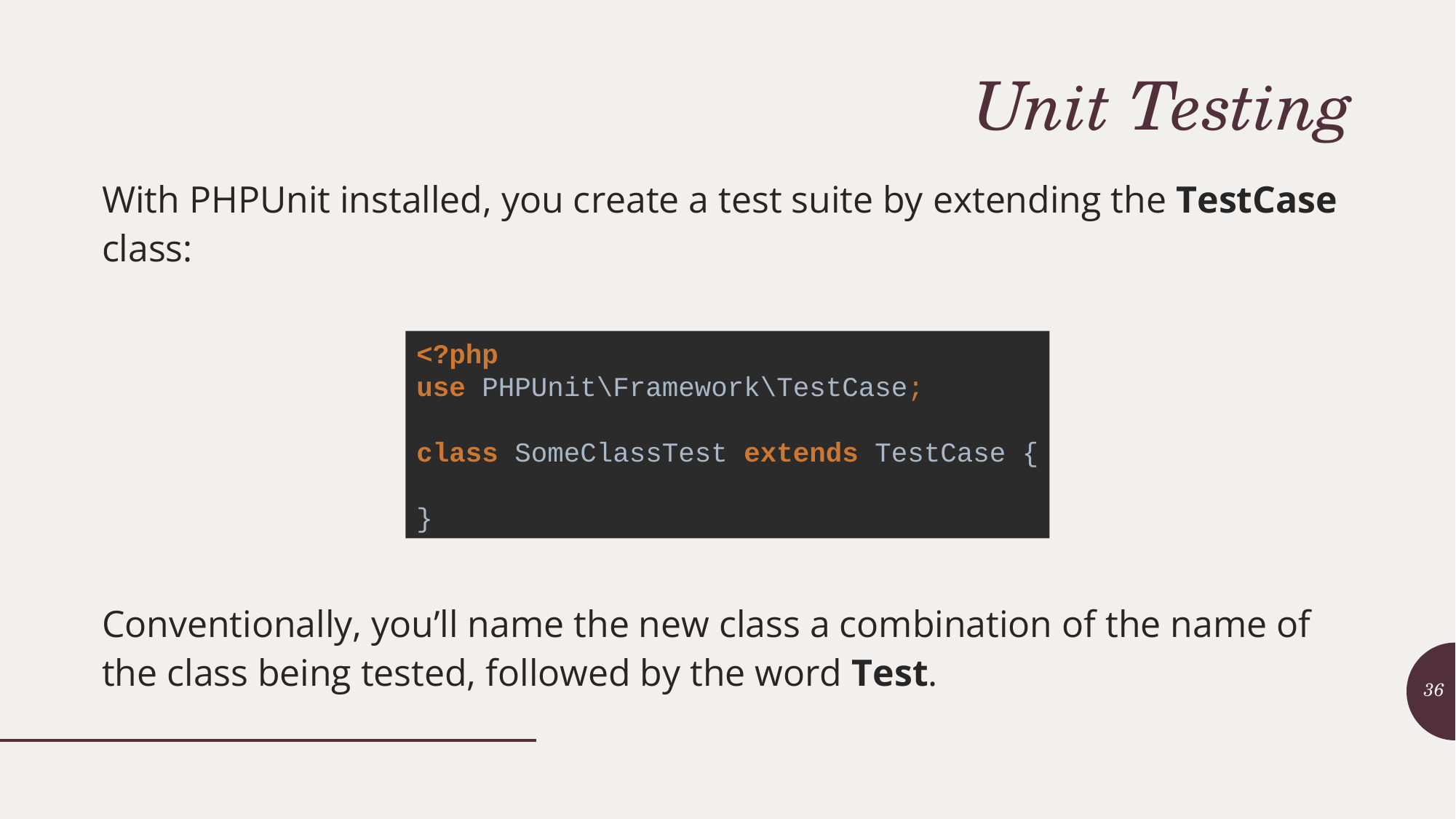

# Unit Testing
With PHPUnit installed, you create a test suite by extending the TestCase class:

Conventionally, you’ll name the new class a combination of the name of the class being tested, followed by the word Test.
<?php
use PHPUnit\Framework\TestCase;
class SomeClassTest extends TestCase {
}
36